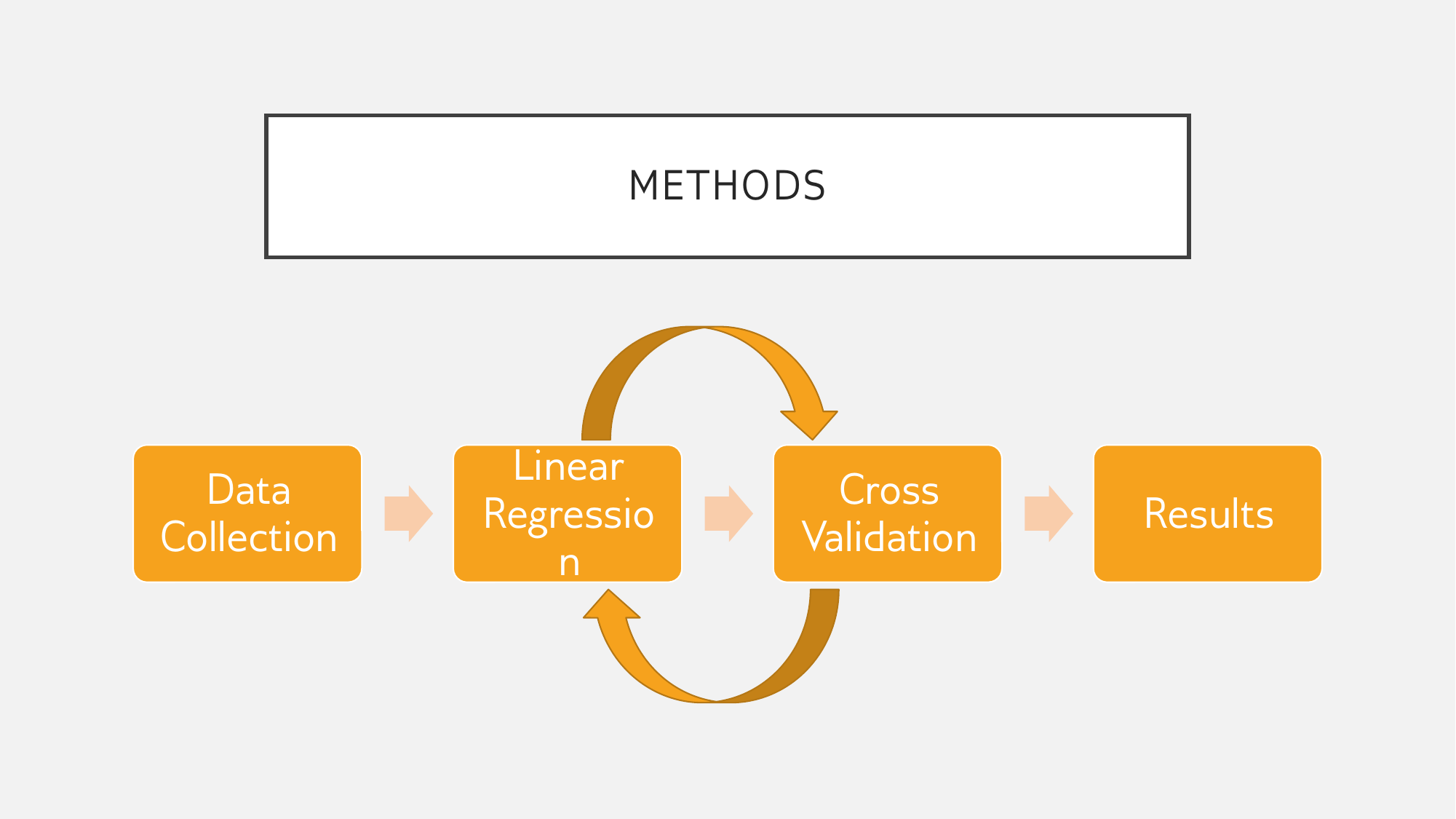

# Methods
Methods

Data Collection

Linear Regression

Cross Validation

Results